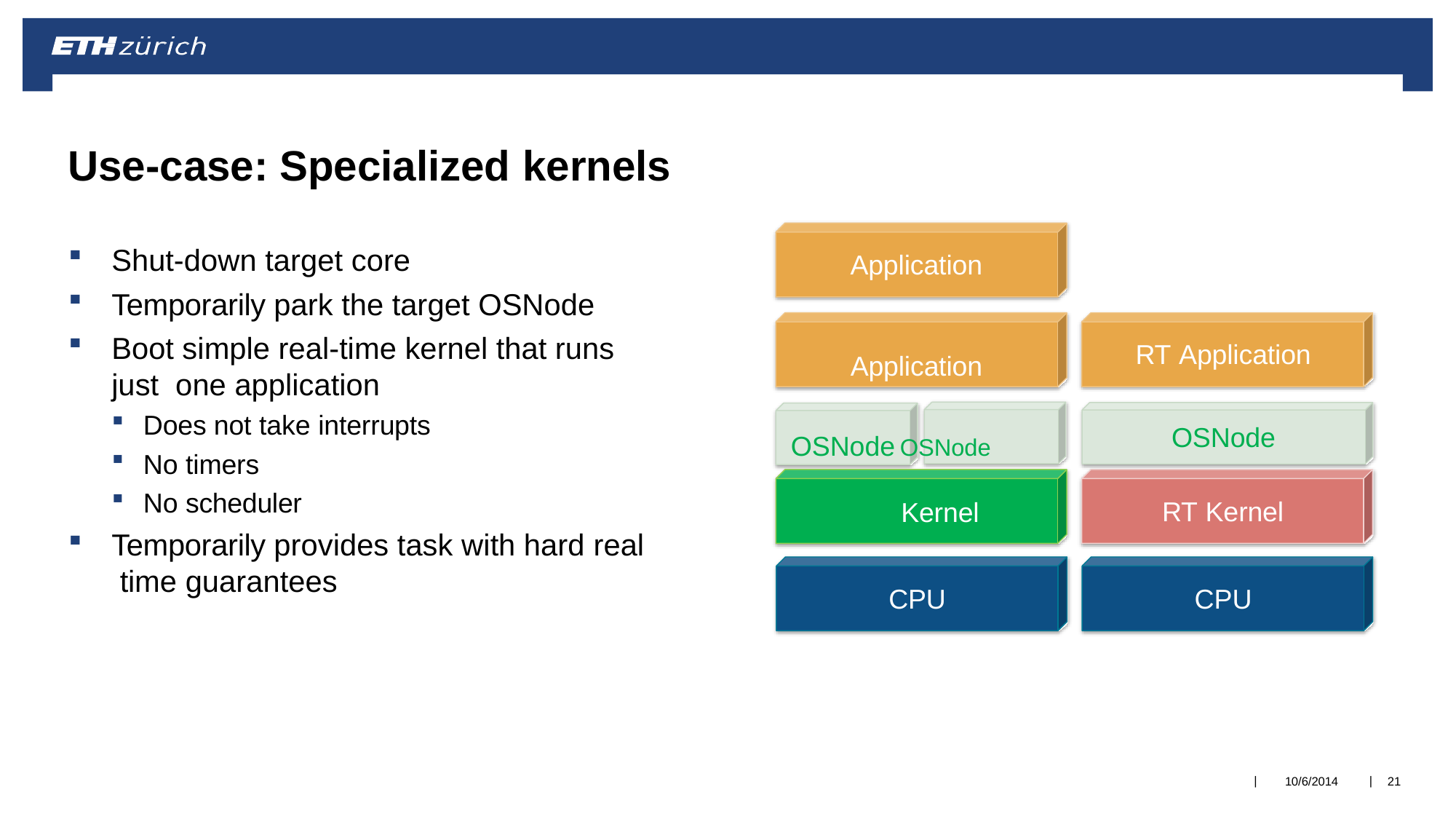

# Use-case: Specialized kernels

Shut-down target core
Temporarily park the target OSNode
Boot simple real-time kernel that runs just  one application
Does not take interrupts
No timers
No scheduler
Temporarily provides task with hard real  time guarantees
Application
Application  OSNode	OSNode

Kernel

RT Application

OSNode

RT Kernel

CPU
CPU
|
|
10/6/2014
21